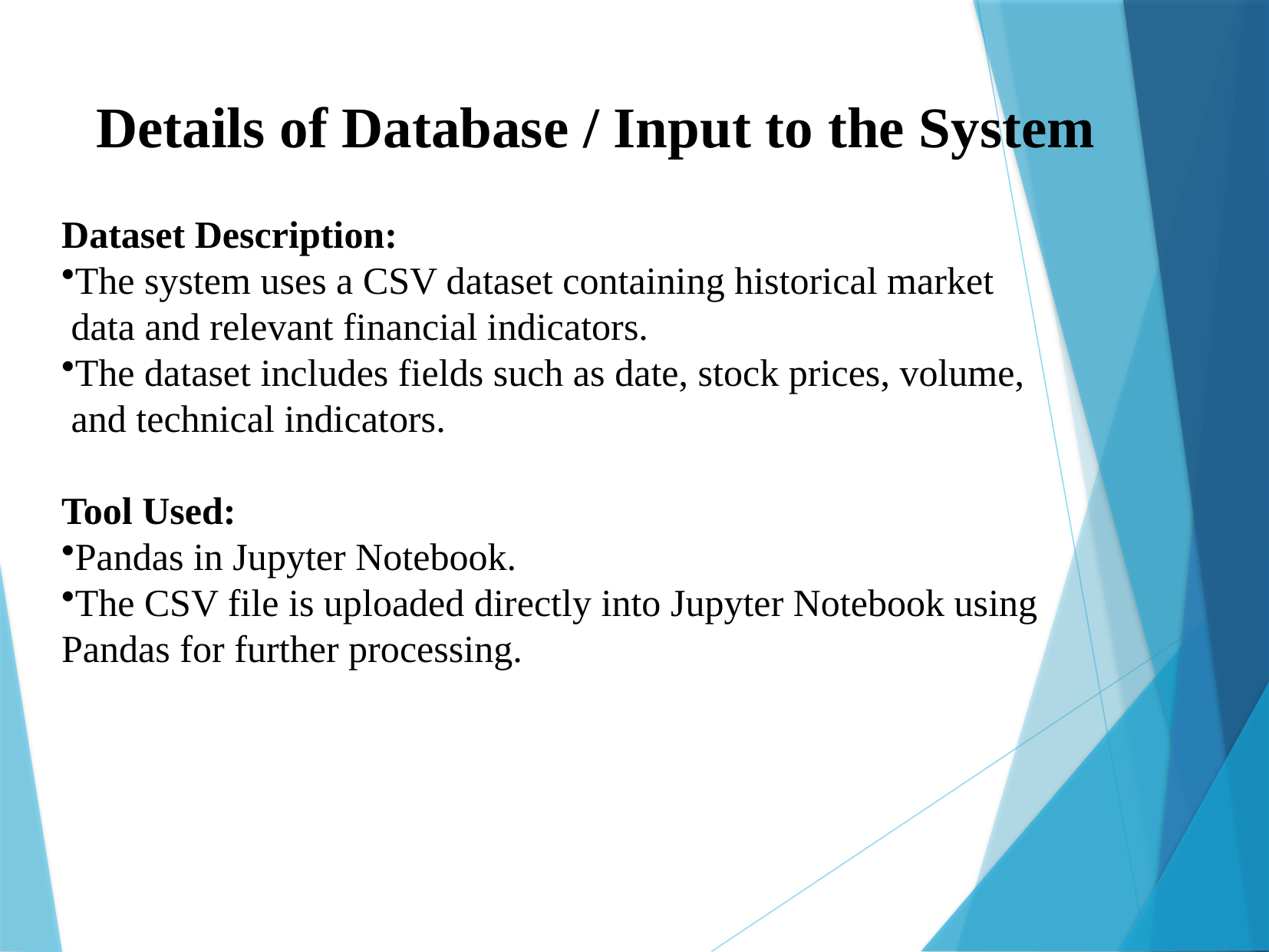

# Details of Database / Input to the System

Dataset Description:
The system uses a CSV dataset containing historical market
 data and relevant financial indicators.
The dataset includes fields such as date, stock prices, volume,
 and technical indicators.

Tool Used:
Pandas in Jupyter Notebook.
The CSV file is uploaded directly into Jupyter Notebook using
Pandas for further processing.